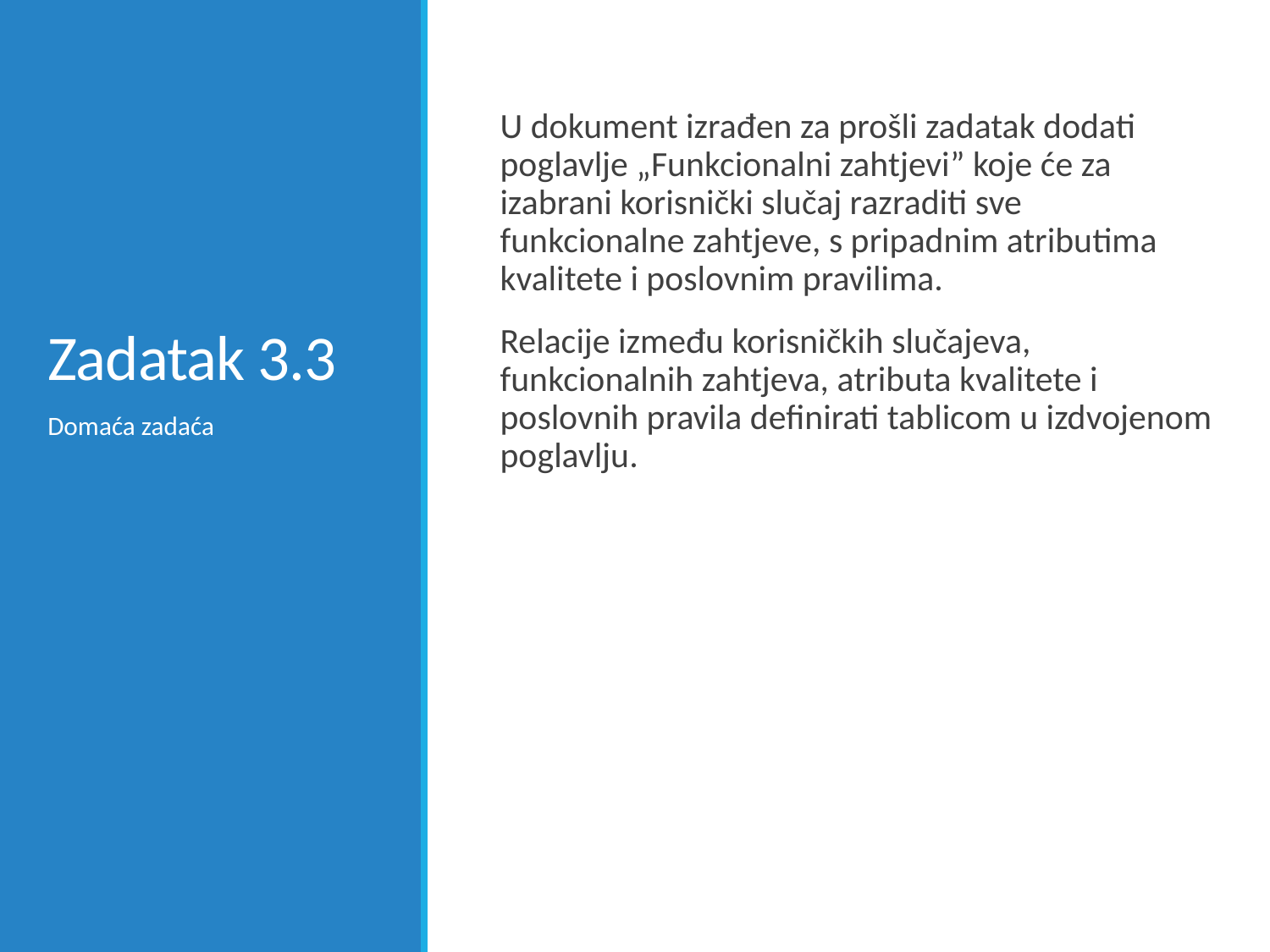

# Zadatak 3.3
U dokument izrađen za prošli zadatak dodati poglavlje „Funkcionalni zahtjevi” koje će za izabrani korisnički slučaj razraditi sve funkcionalne zahtjeve, s pripadnim atributima kvalitete i poslovnim pravilima.
Relacije između korisničkih slučajeva, funkcionalnih zahtjeva, atributa kvalitete i poslovnih pravila definirati tablicom u izdvojenom poglavlju.

Domaća zadaća